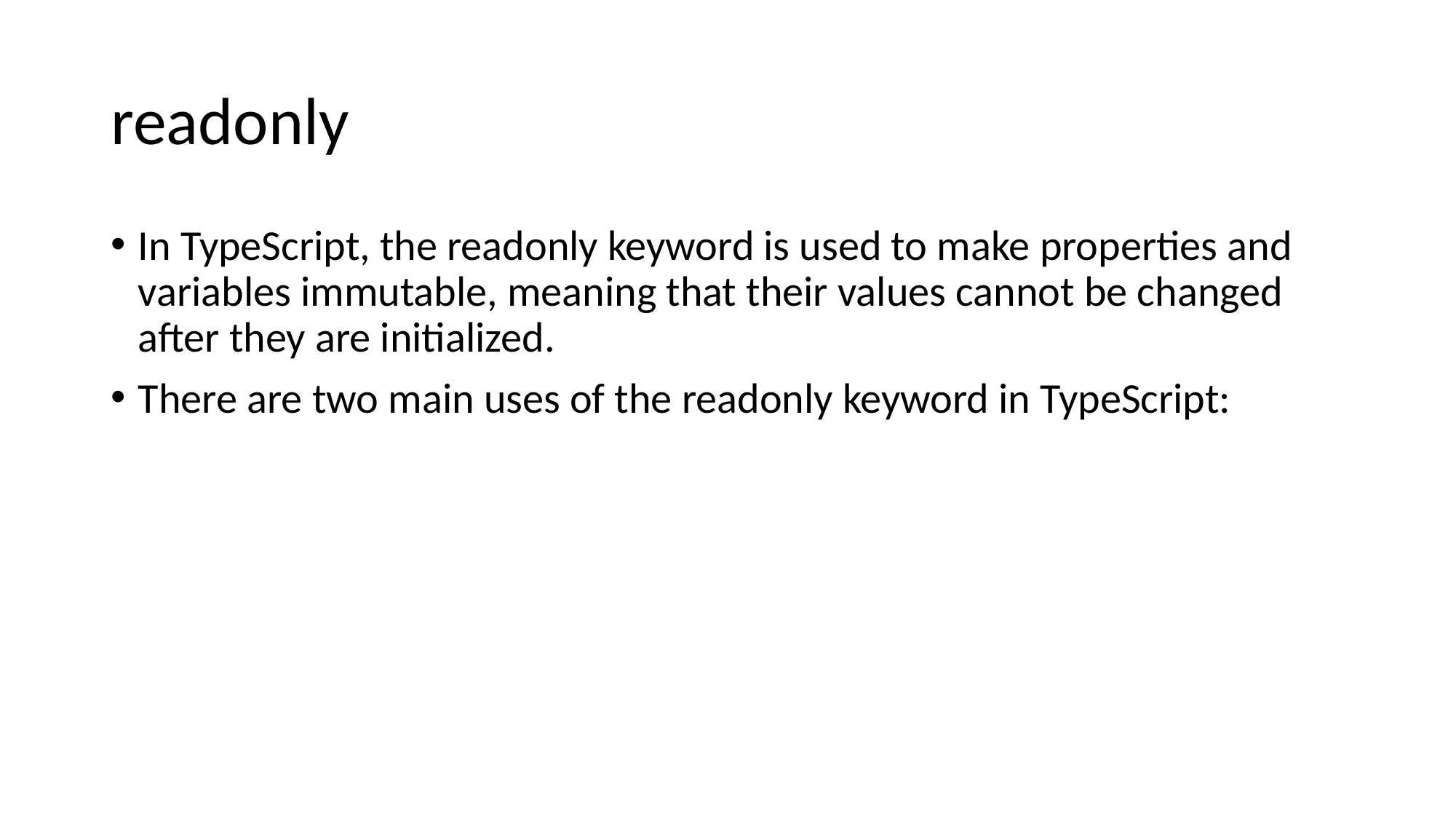

# readonly
In TypeScript, the readonly keyword is used to make properties and variables immutable, meaning that their values cannot be changed after they are initialized.
There are two main uses of the readonly keyword in TypeScript: